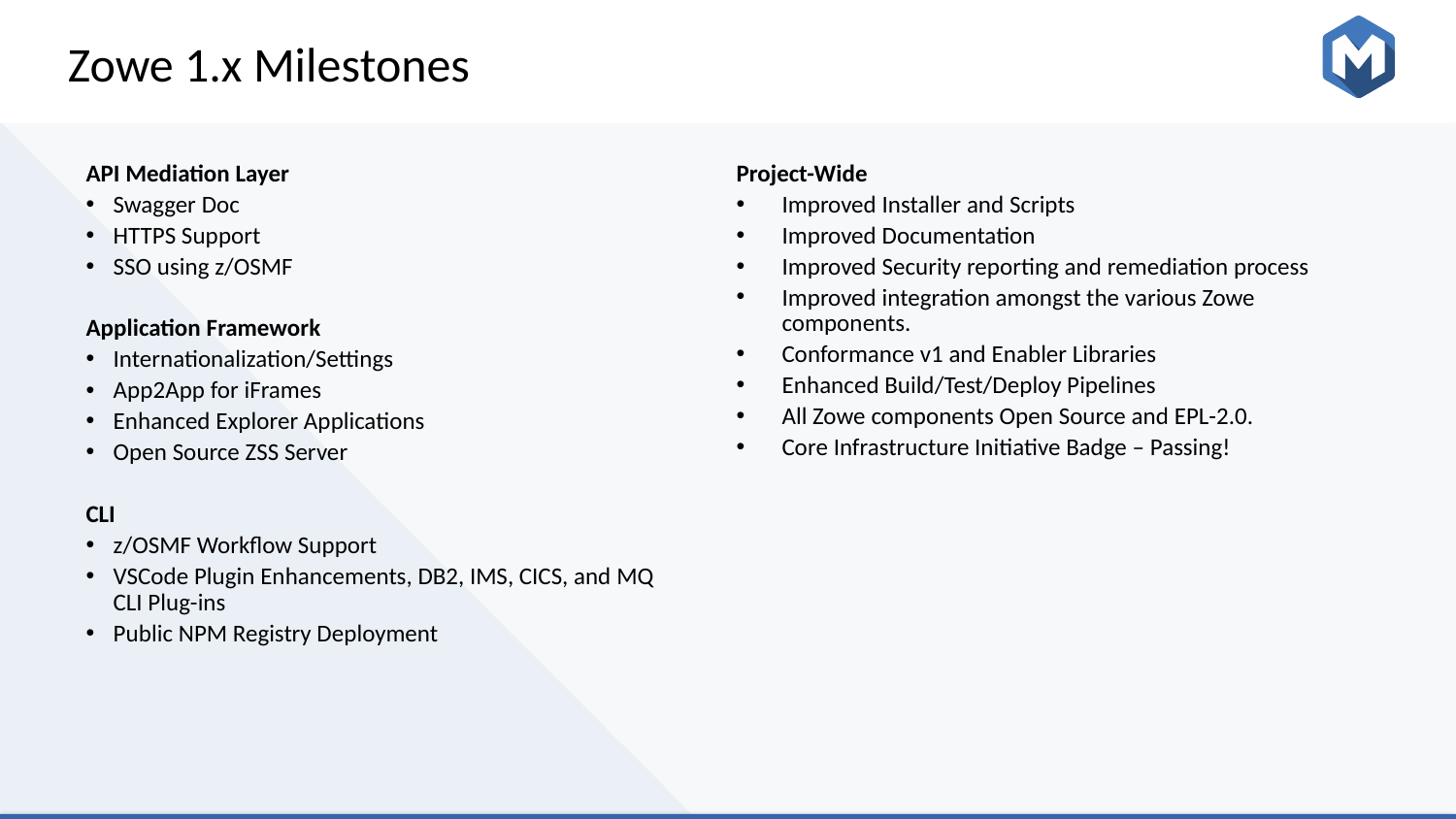

# Zowe 1.x Milestones
API Mediation Layer
Swagger Doc
HTTPS Support
SSO using z/OSMF

Application Framework
Internationalization/Settings
App2App for iFrames
Enhanced Explorer Applications
Open Source ZSS Server

CLI
z/OSMF Workflow Support
VSCode Plugin Enhancements, DB2, IMS, CICS, and MQ CLI Plug-ins
Public NPM Registry Deployment
Project-Wide
Improved Installer and Scripts
Improved Documentation
Improved Security reporting and remediation process
Improved integration amongst the various Zowe components.
Conformance v1 and Enabler Libraries
Enhanced Build/Test/Deploy Pipelines
All Zowe components Open Source and EPL-2.0.
Core Infrastructure Initiative Badge – Passing!